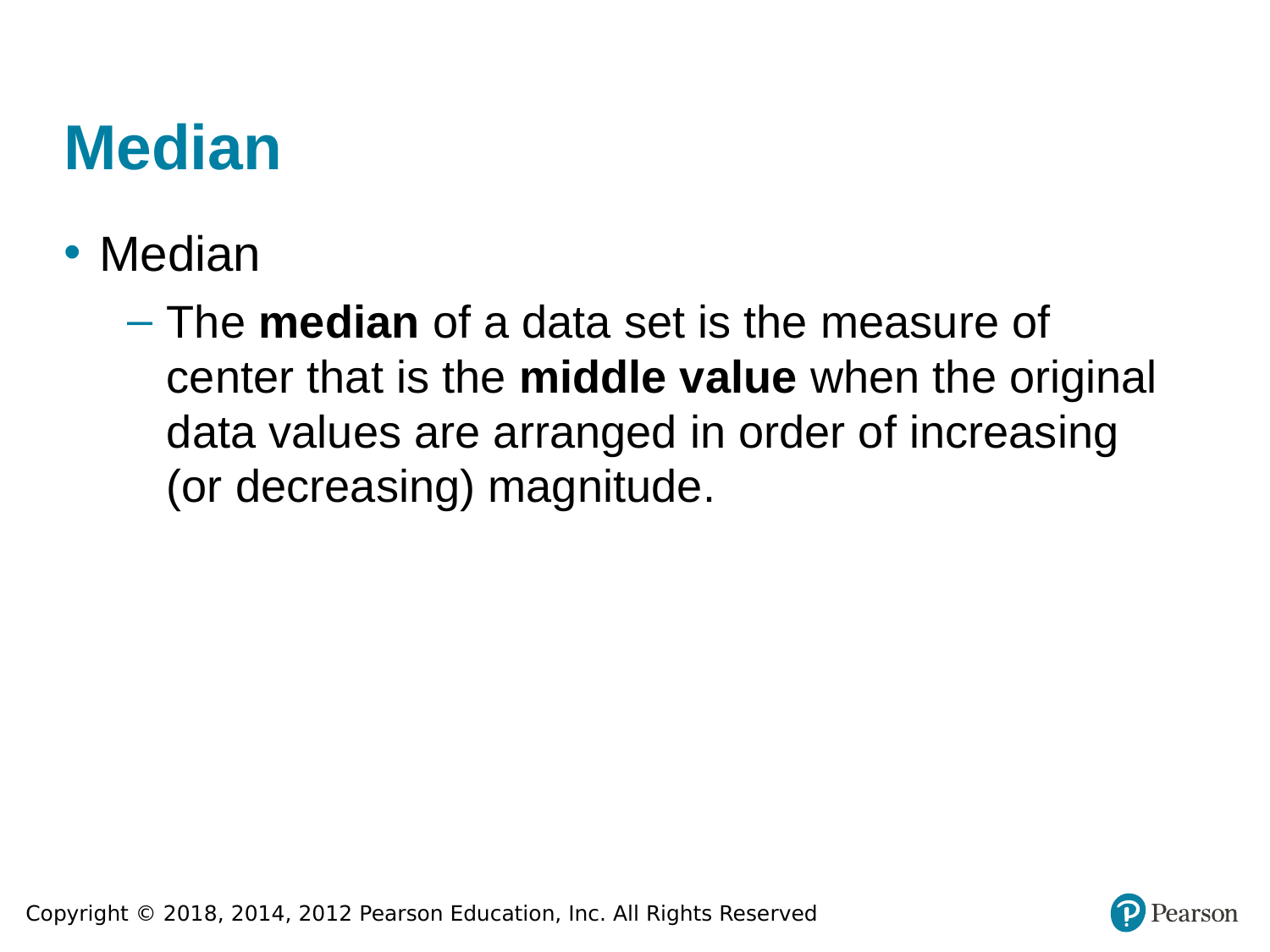

# Median
Median
The median of a data set is the measure of center that is the middle value when the original data values are arranged in order of increasing (or decreasing) magnitude.